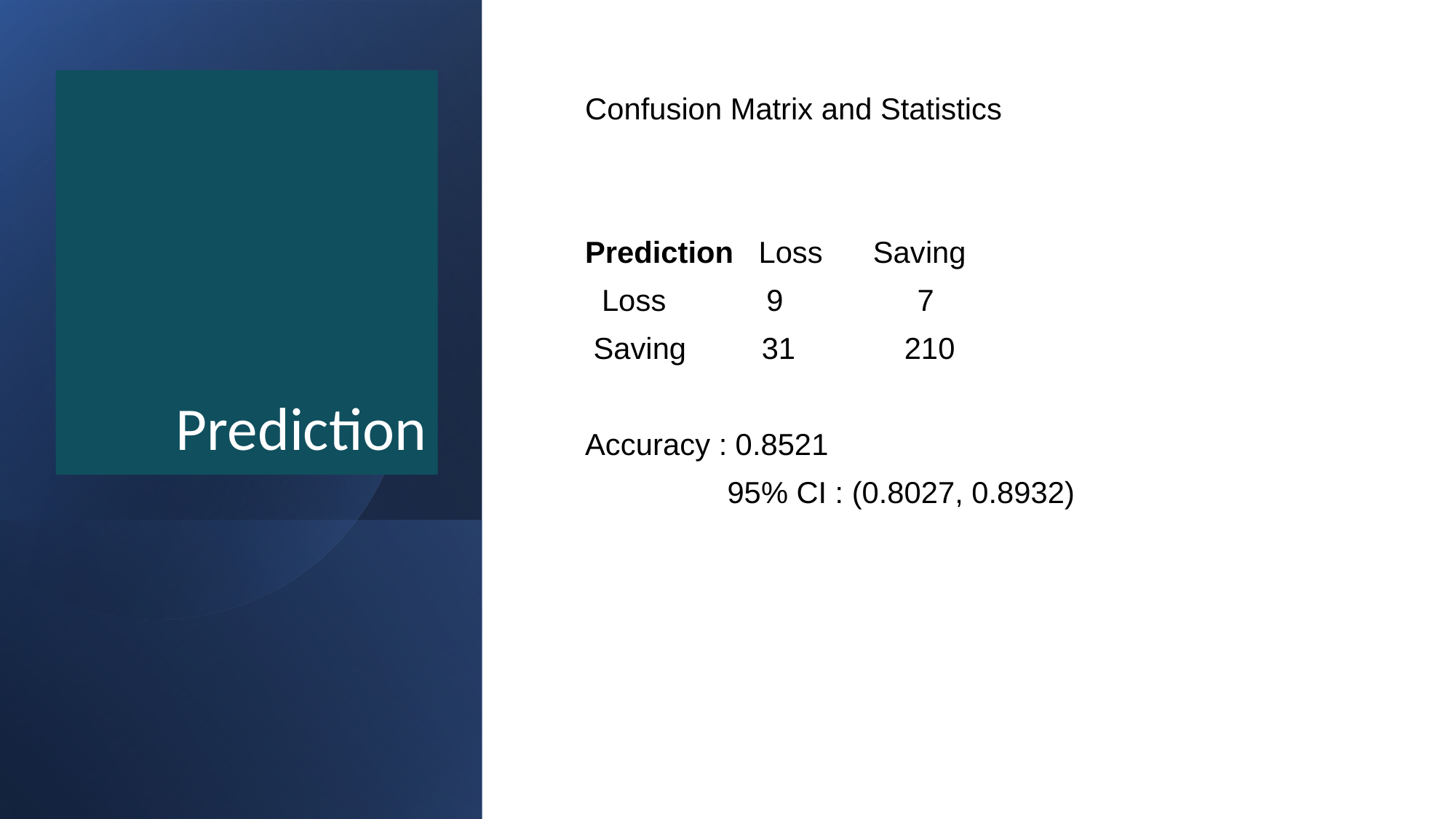

# Prediction
Confusion Matrix and Statistics

Prediction   Loss      Saving
  Loss            9                7
 Saving         31             210

Accuracy : 0.8521
                 95% CI : (0.8027, 0.8932)